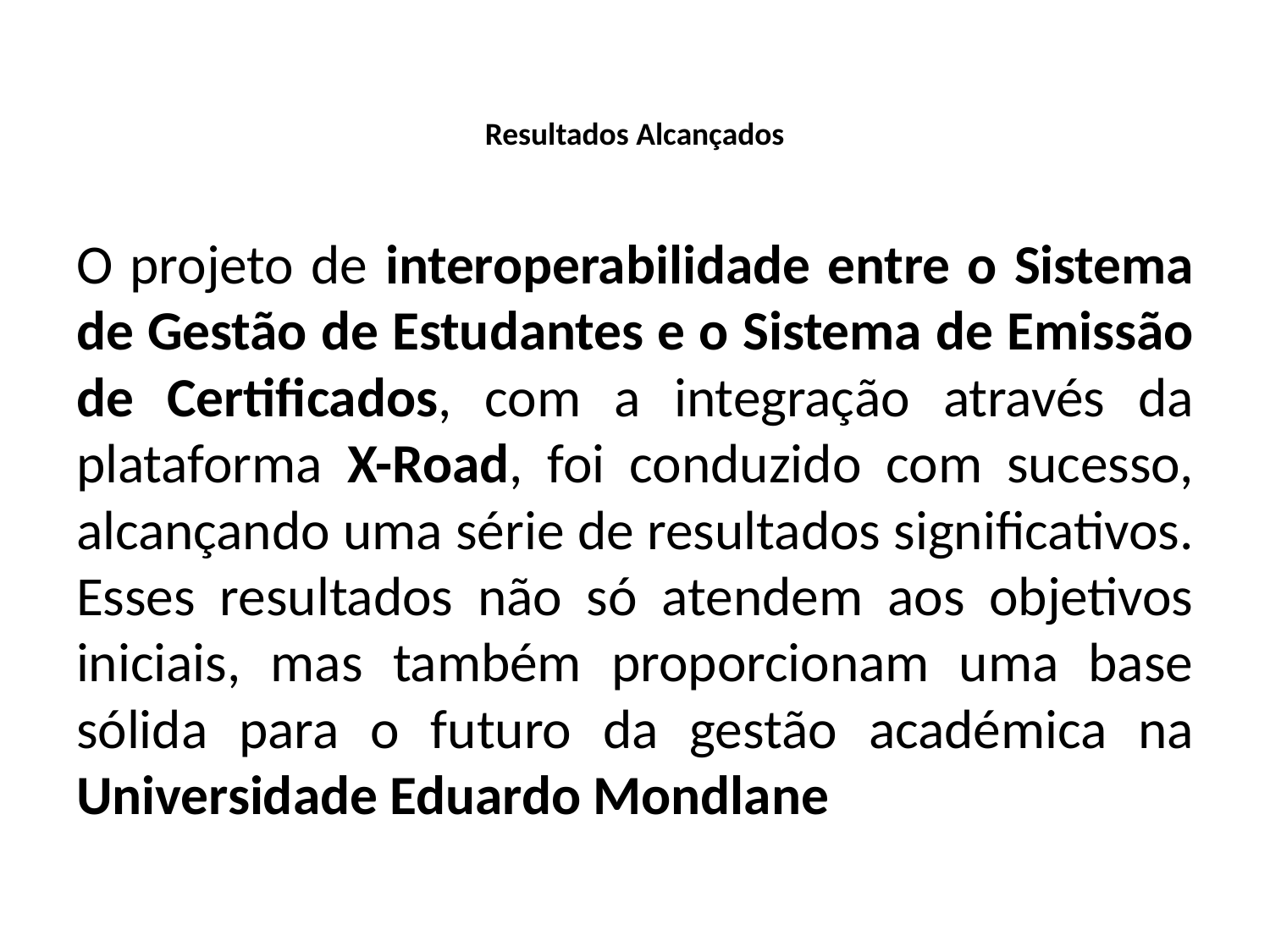

# Resultados Alcançados
O projeto de interoperabilidade entre o Sistema de Gestão de Estudantes e o Sistema de Emissão de Certificados, com a integração através da plataforma X-Road, foi conduzido com sucesso, alcançando uma série de resultados significativos. Esses resultados não só atendem aos objetivos iniciais, mas também proporcionam uma base sólida para o futuro da gestão académica na Universidade Eduardo Mondlane